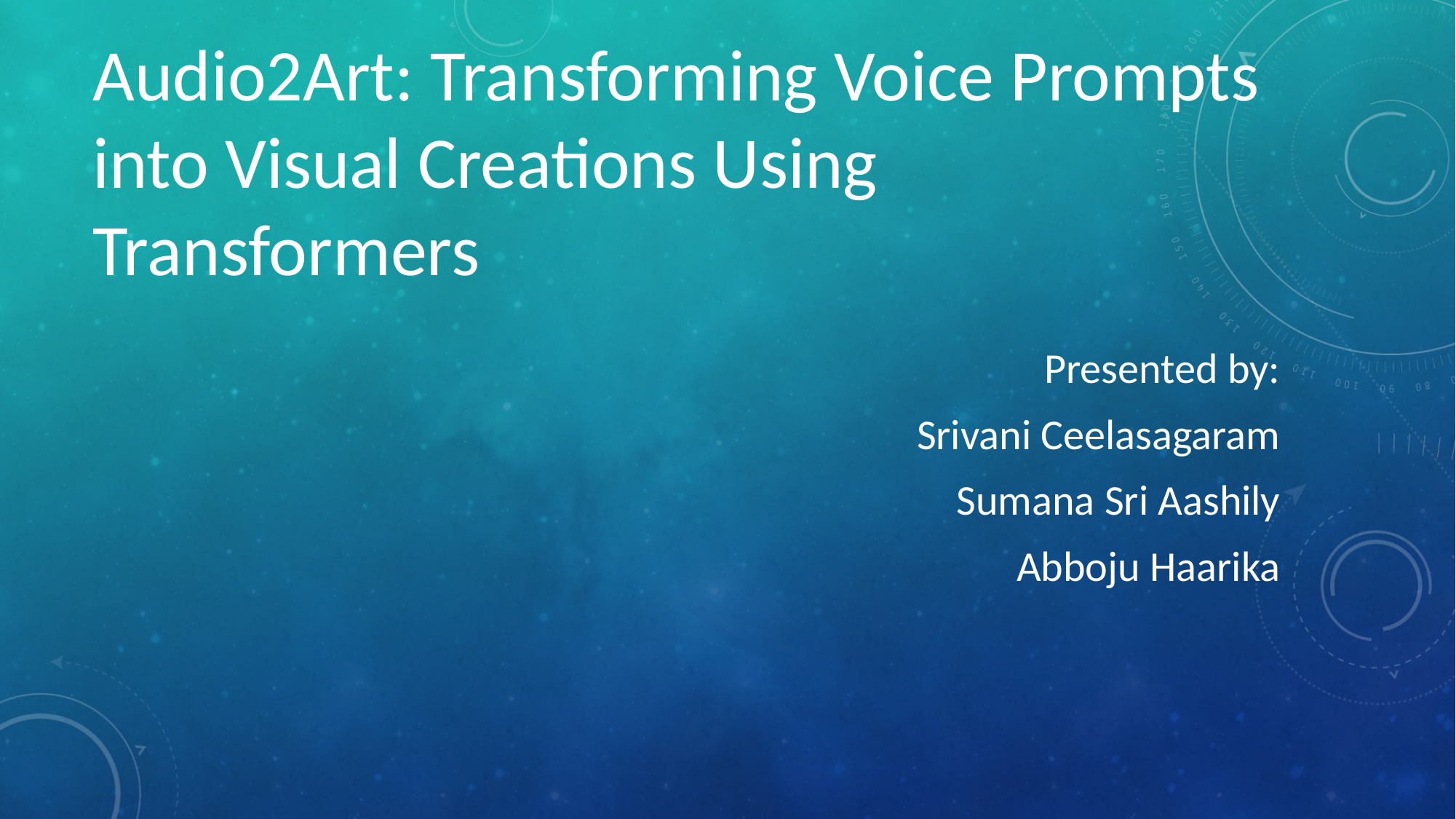

# Audio2Art: Transforming Voice Prompts into Visual Creations Using Transformers
Presented by:
Srivani Ceelasagaram
Sumana Sri Aashily
Abboju Haarika